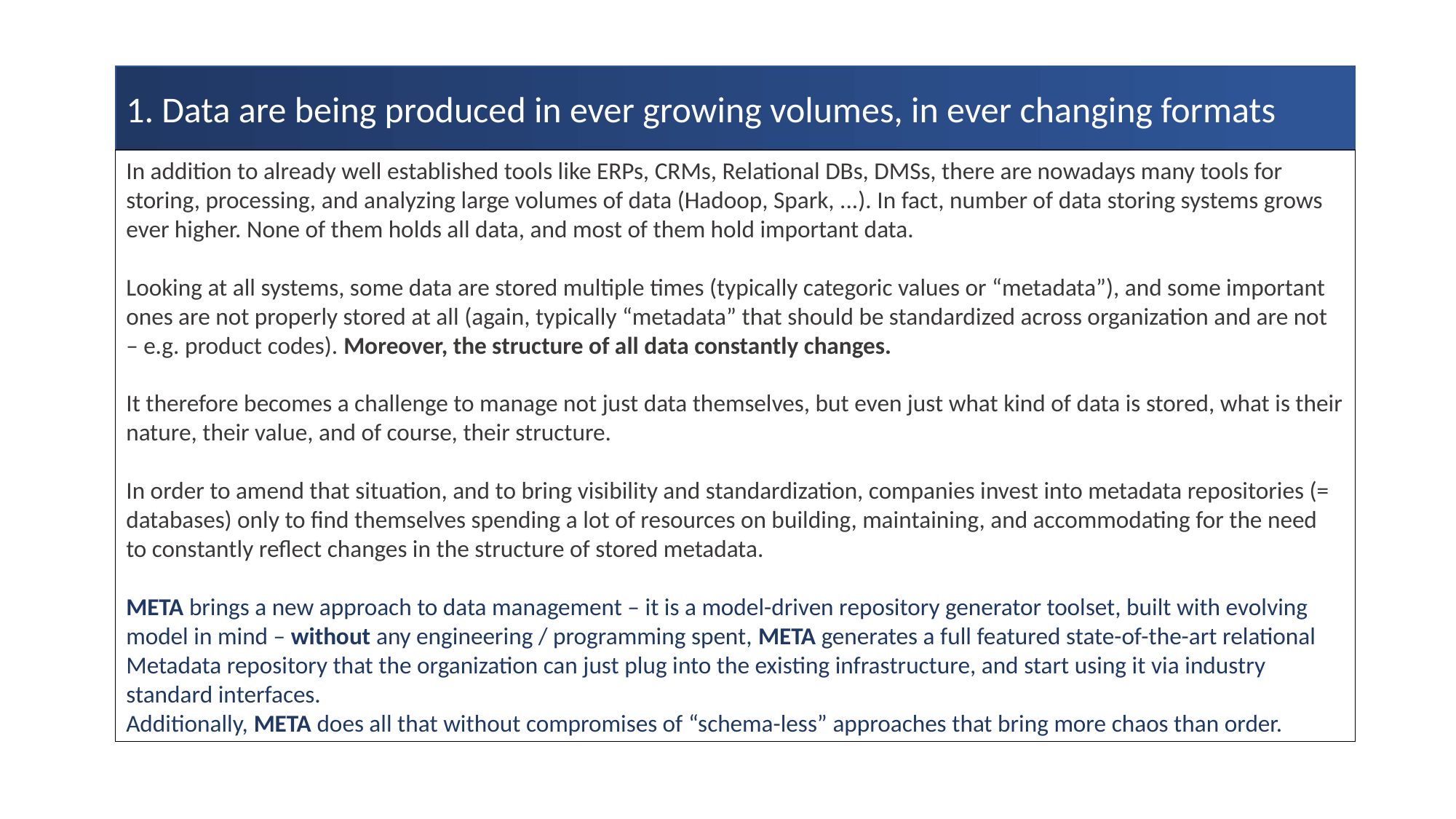

1. Data are being produced in ever growing volumes, in ever changing formats
In addition to already well established tools like ERPs, CRMs, Relational DBs, DMSs, there are nowadays many tools for storing, processing, and analyzing large volumes of data (Hadoop, Spark, ...). In fact, number of data storing systems grows ever higher. None of them holds all data, and most of them hold important data.

Looking at all systems, some data are stored multiple times (typically categoric values or “metadata”), and some important ones are not properly stored at all (again, typically “metadata” that should be standardized across organization and are not – e.g. product codes). Moreover, the structure of all data constantly changes.

It therefore becomes a challenge to manage not just data themselves, but even just what kind of data is stored, what is their nature, their value, and of course, their structure.

In order to amend that situation, and to bring visibility and standardization, companies invest into metadata repositories (= databases) only to find themselves spending a lot of resources on building, maintaining, and accommodating for the need to constantly reflect changes in the structure of stored metadata.

META brings a new approach to data management – it is a model-driven repository generator toolset, built with evolving model in mind – without any engineering / programming spent, META generates a full featured state-of-the-art relational Metadata repository that the organization can just plug into the existing infrastructure, and start using it via industry standard interfaces.
Additionally, META does all that without compromises of “schema-less” approaches that bring more chaos than order.